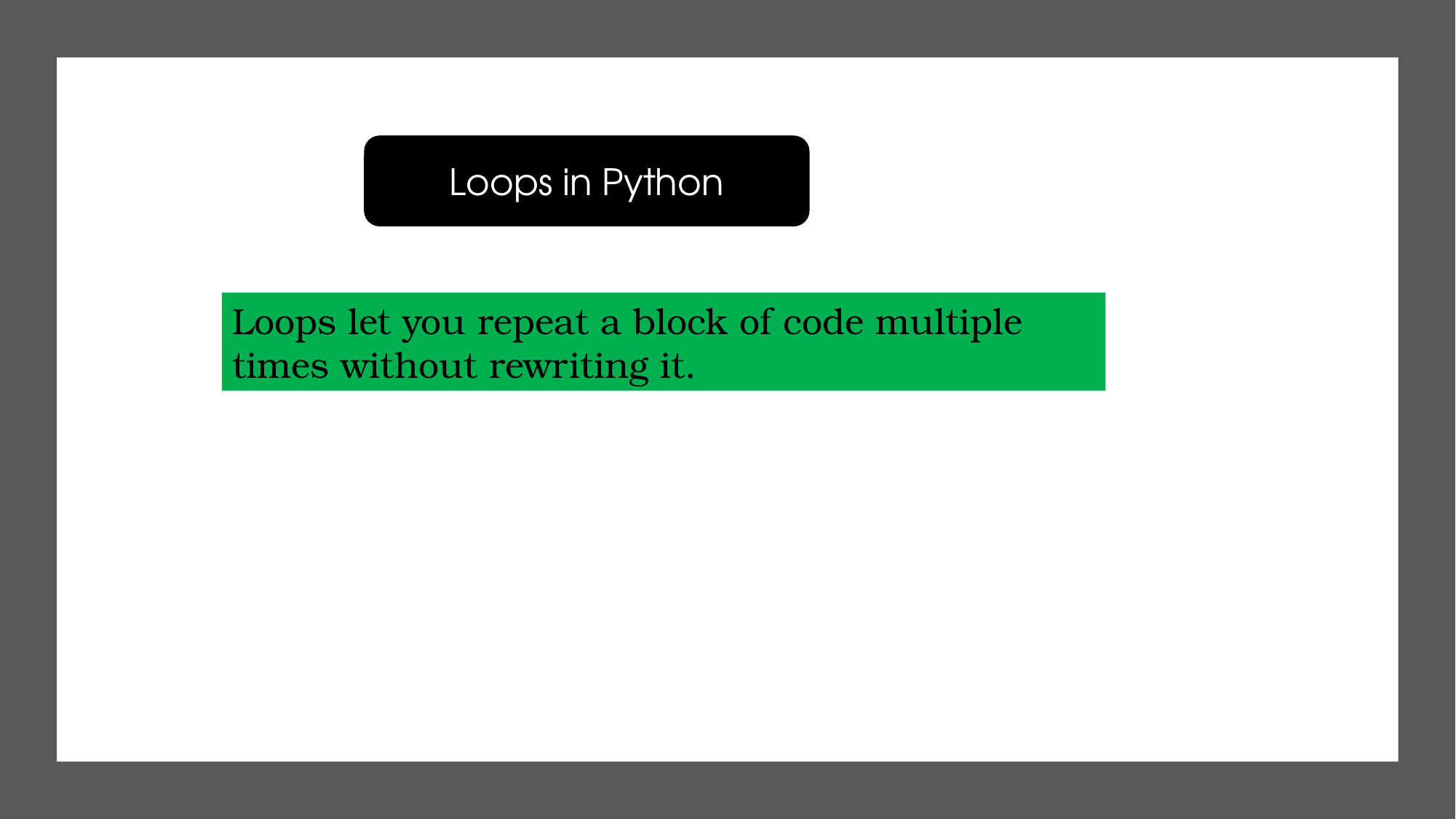

Loops in Python
Loops let you repeat a block of code multiple times without rewriting it.